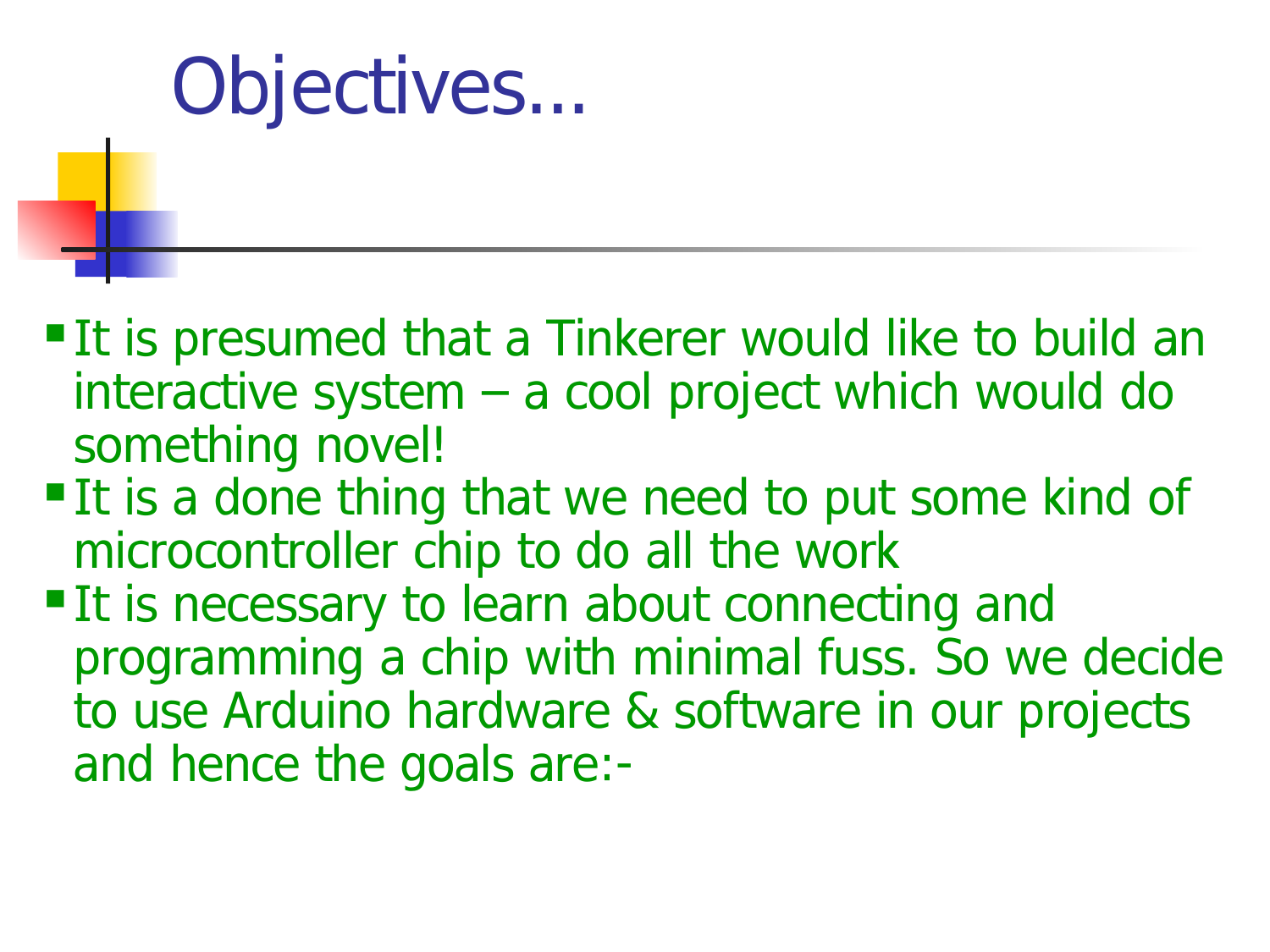

Objectives…
It is presumed that a Tinkerer would like to build an interactive system – a cool project which would do something novel!
It is a done thing that we need to put some kind of microcontroller chip to do all the work
It is necessary to learn about connecting and programming a chip with minimal fuss. So we decide to use Arduino hardware & software in our projects and hence the goals are:-